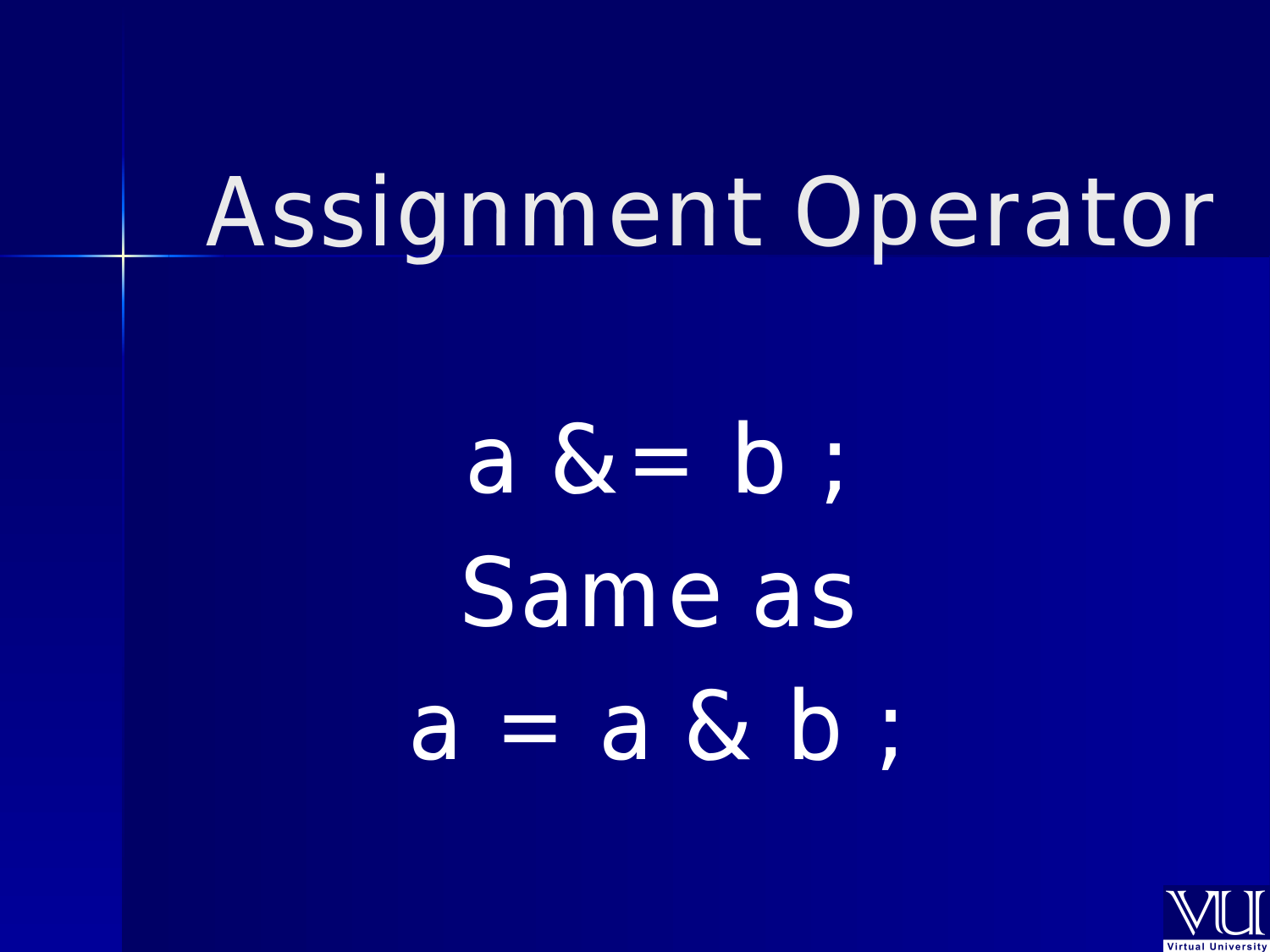

# Assignment Operator
a &= b ;
Same as
a = a & b ;